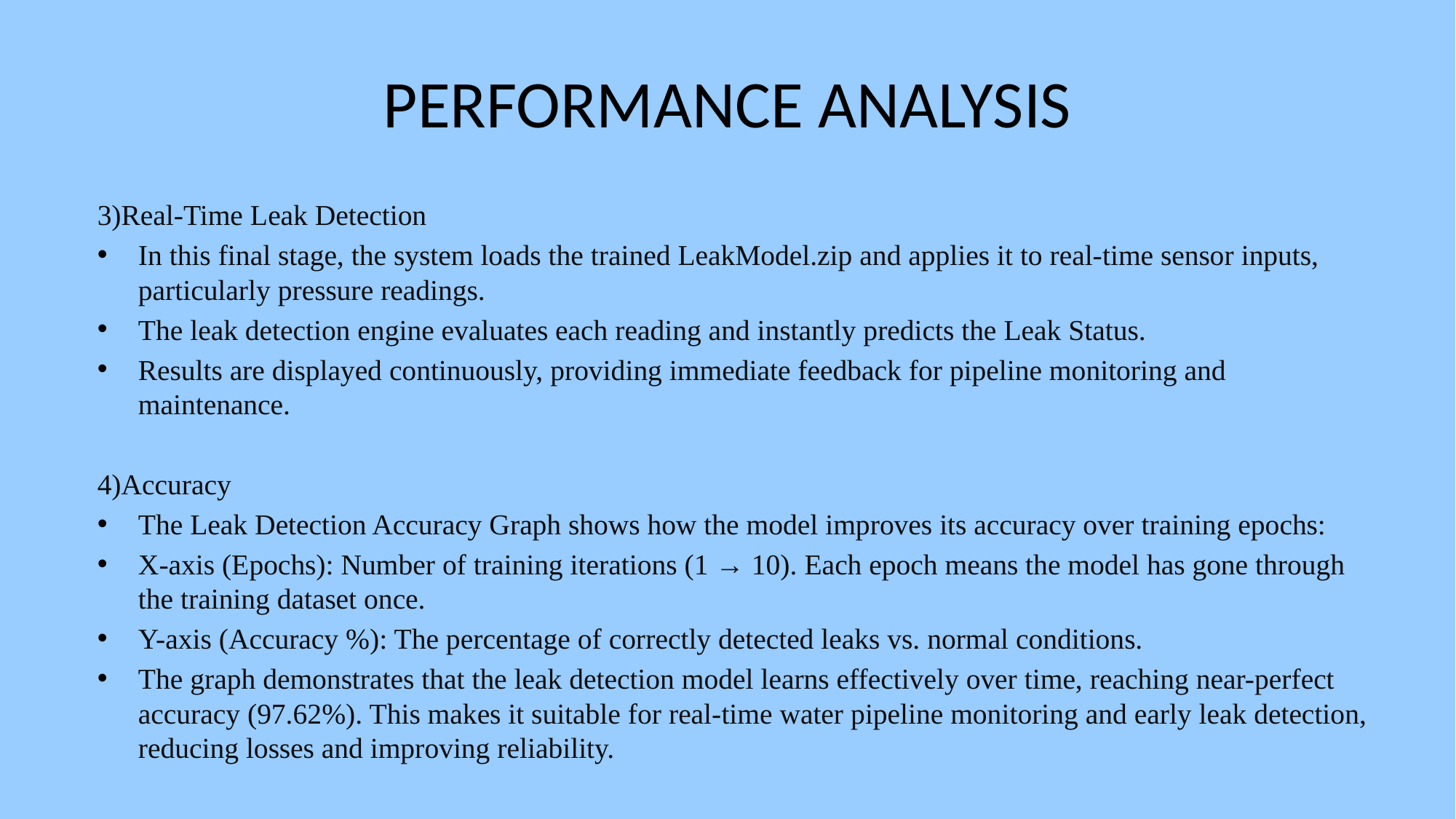

# PERFORMANCE ANALYSIS
3)Real-Time Leak Detection
In this final stage, the system loads the trained LeakModel.zip and applies it to real-time sensor inputs, particularly pressure readings.
The leak detection engine evaluates each reading and instantly predicts the Leak Status.
Results are displayed continuously, providing immediate feedback for pipeline monitoring and maintenance.

4)Accuracy
The Leak Detection Accuracy Graph shows how the model improves its accuracy over training epochs:
X-axis (Epochs): Number of training iterations (1 → 10). Each epoch means the model has gone through the training dataset once.
Y-axis (Accuracy %): The percentage of correctly detected leaks vs. normal conditions.
The graph demonstrates that the leak detection model learns effectively over time, reaching near-perfect accuracy (97.62%). This makes it suitable for real-time water pipeline monitoring and early leak detection, reducing losses and improving reliability.